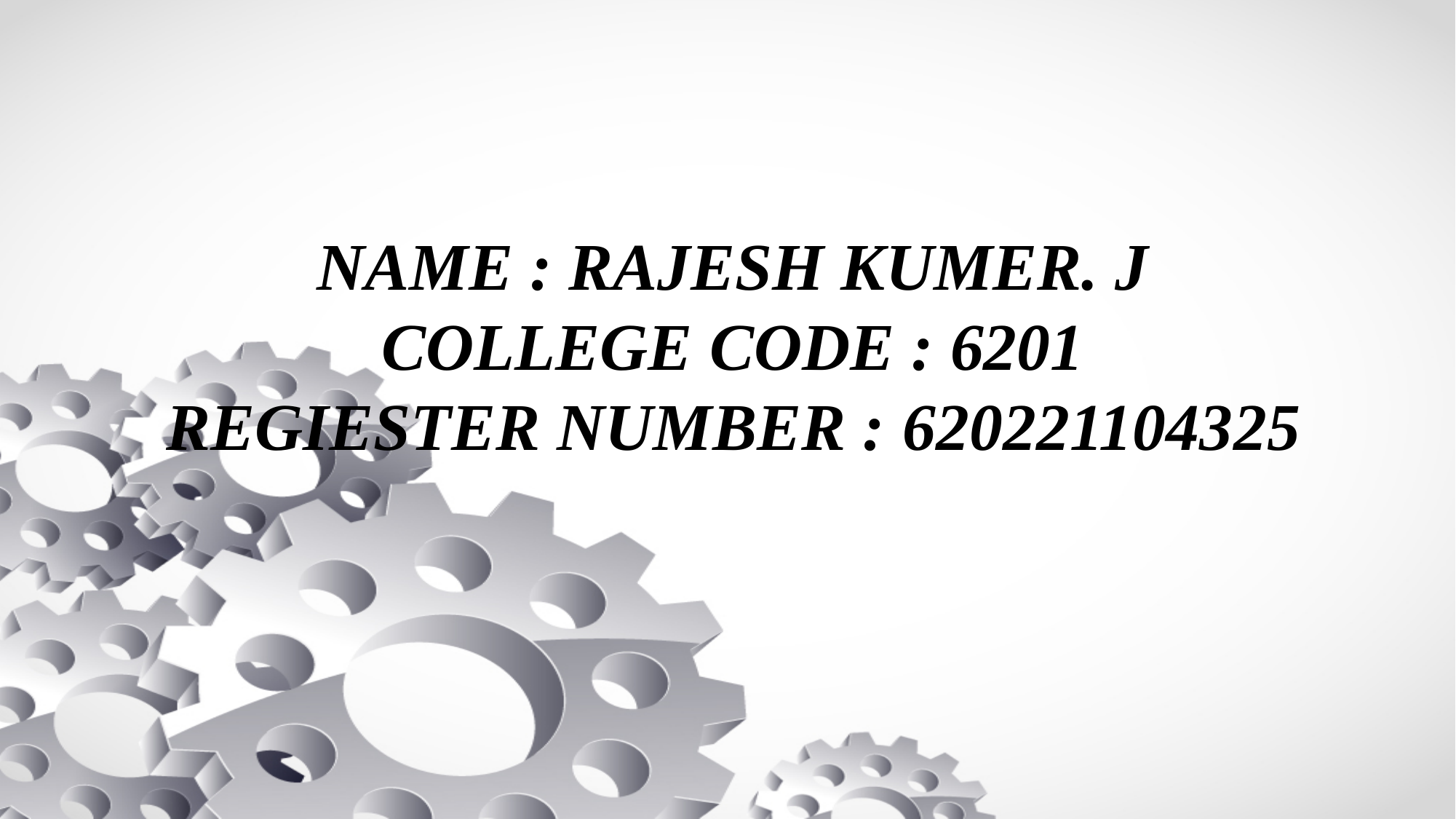

# NAME : RAJESH KUMER. J COLLEGE CODE : 6201 REGIESTER NUMBER : 620221104325